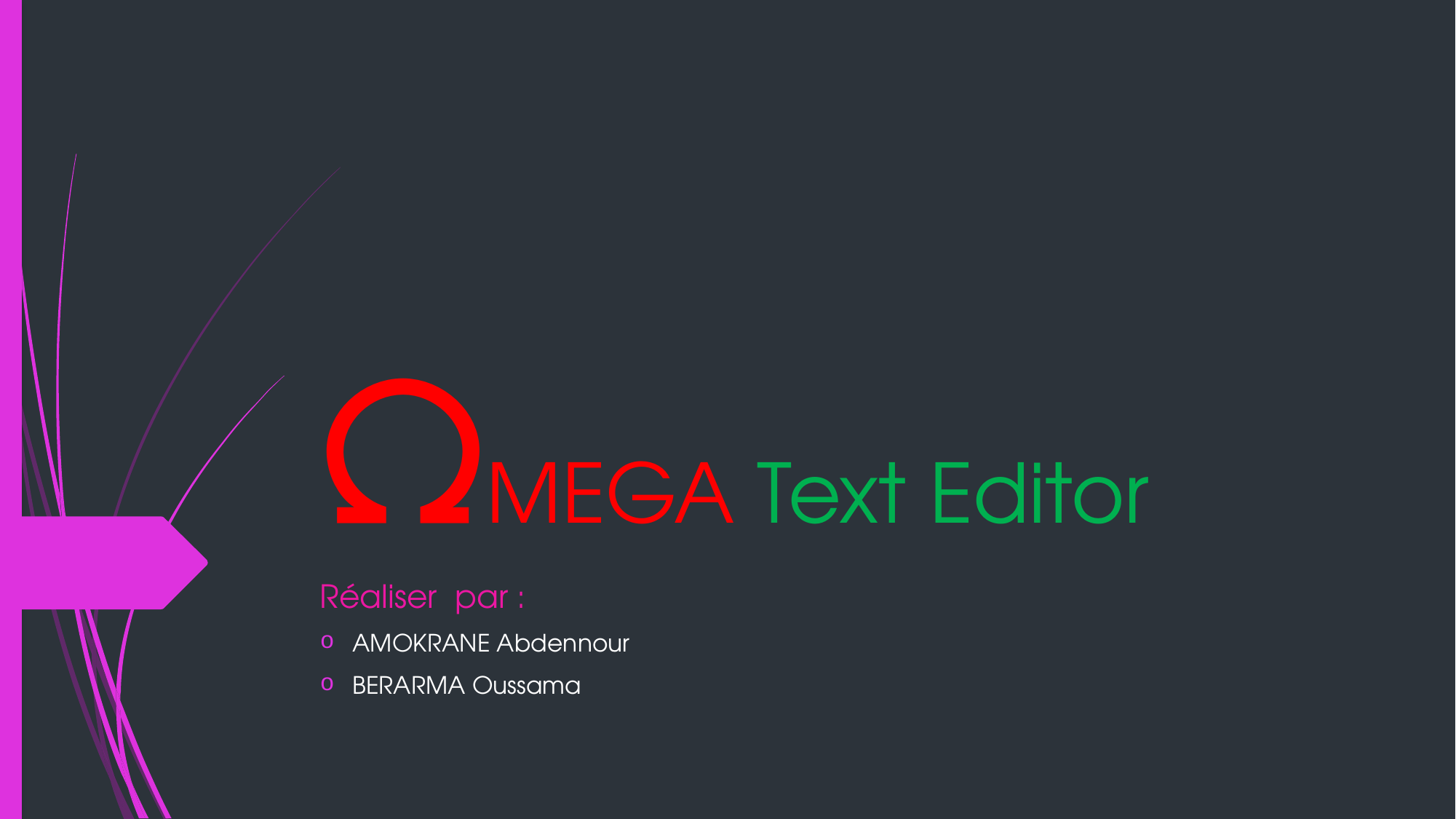

# ΩMEGA Text Editor
Réaliser  par :
AMOKRANE Abdennour
BERARMA Oussama